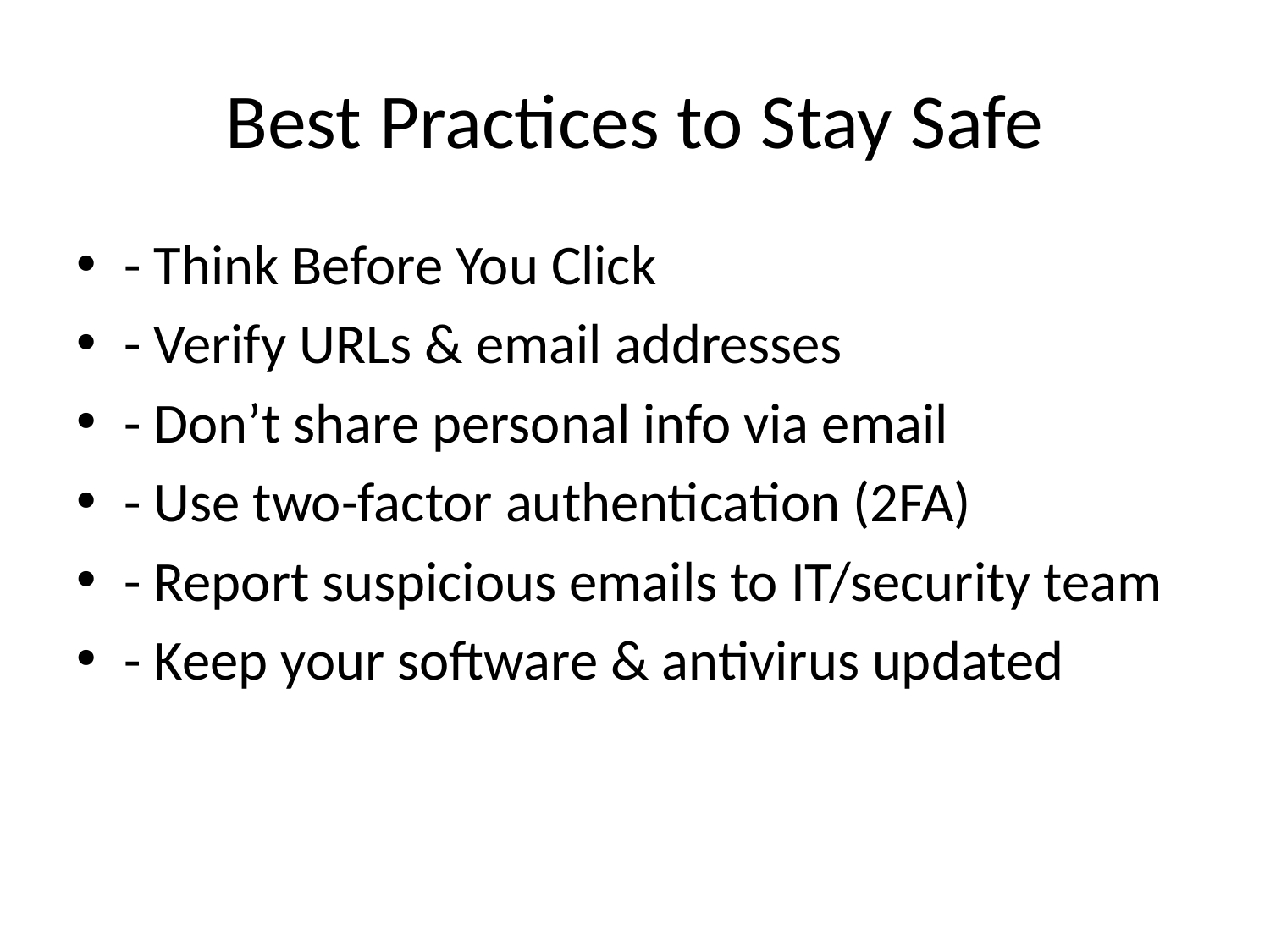

# Best Practices to Stay Safe
- Think Before You Click
- Verify URLs & email addresses
- Don’t share personal info via email
- Use two-factor authentication (2FA)
- Report suspicious emails to IT/security team
- Keep your software & antivirus updated